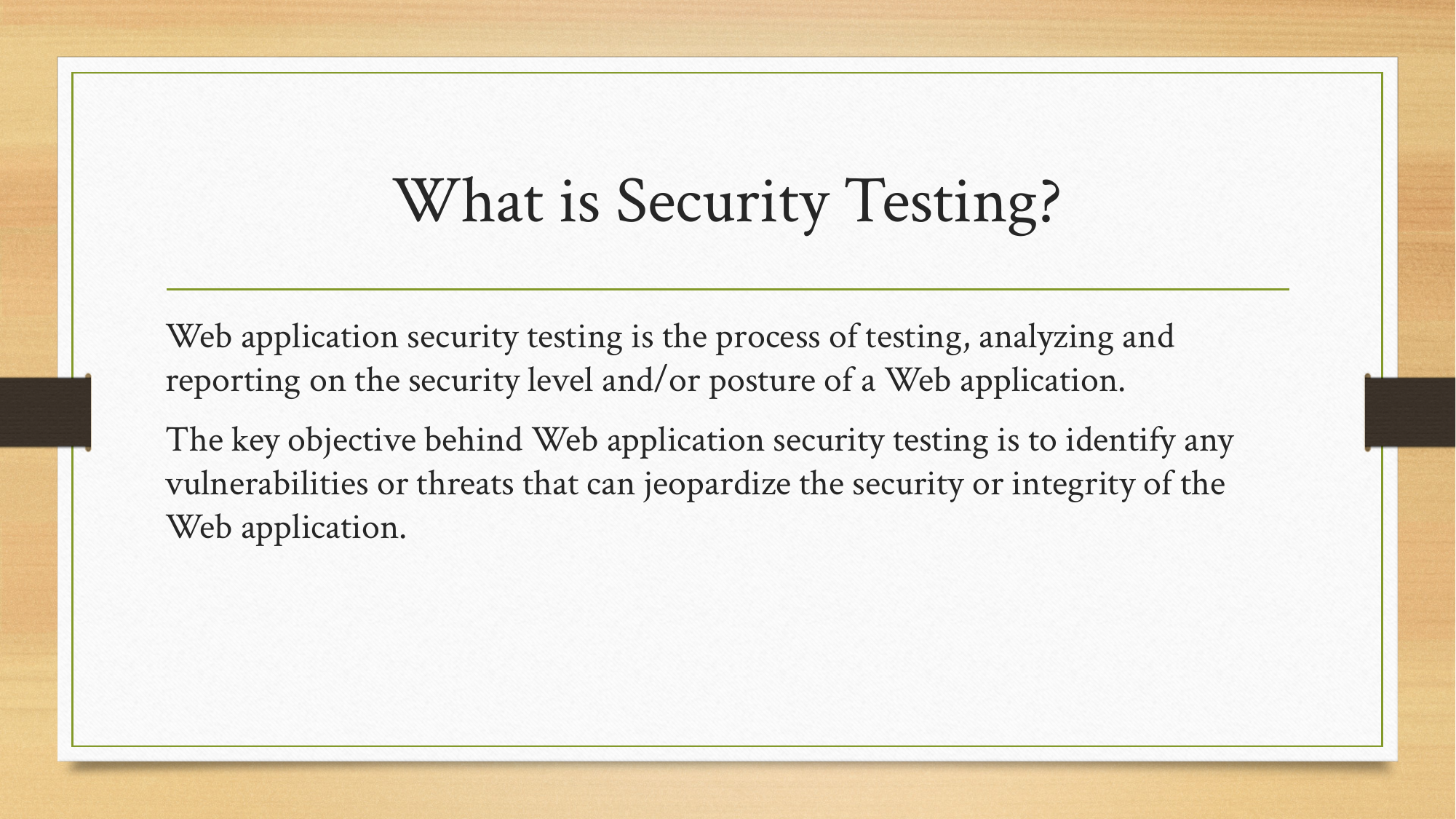

# What is Security Testing?
Web application security testing is the process of testing, analyzing and reporting on the security level and/or posture of a Web application.
The key objective behind Web application security testing is to identify any vulnerabilities or threats that can jeopardize the security or integrity of the Web application.